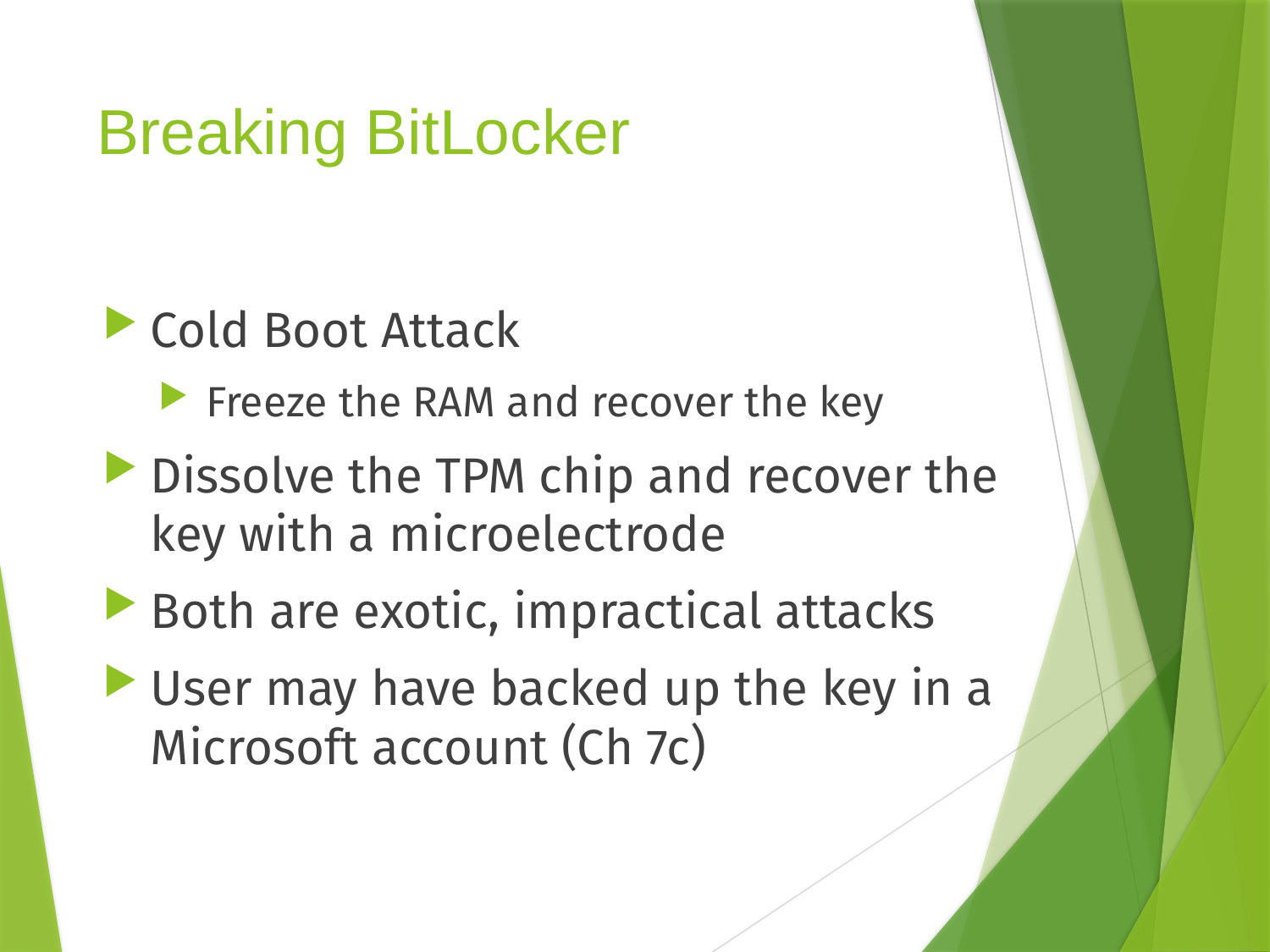

# Breaking BitLocker
Cold Boot Attack
Freeze the RAM and recover the key
Dissolve the TPM chip and recover the key with a microelectrode
Both are exotic, impractical attacks
User may have backed up the key in a Microsoft account (Ch 7c)